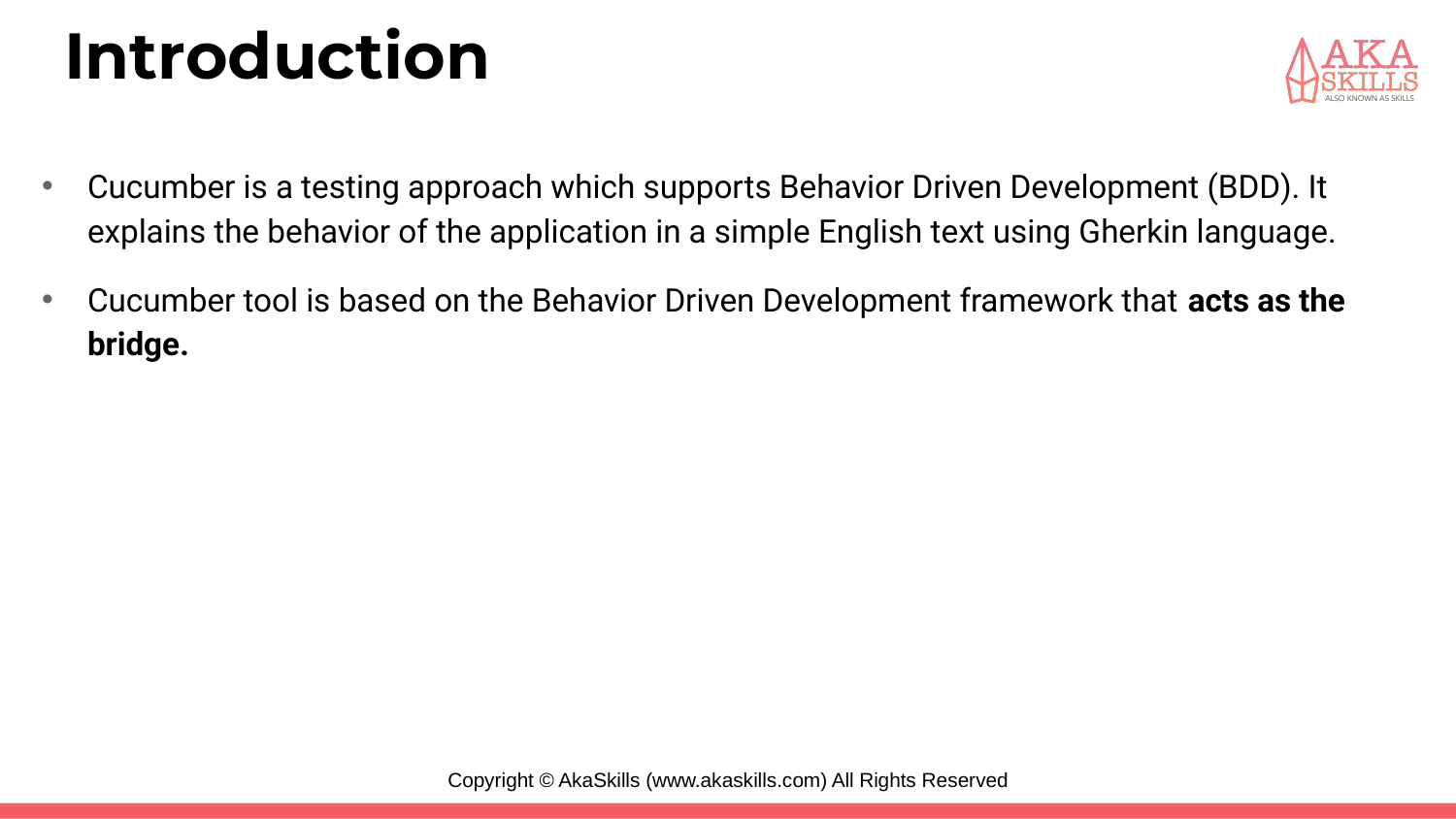

# Introduction
Cucumber is a testing approach which supports Behavior Driven Development (BDD). It explains the behavior of the application in a simple English text using Gherkin language.
Cucumber tool is based on the Behavior Driven Development framework that acts as the bridge.